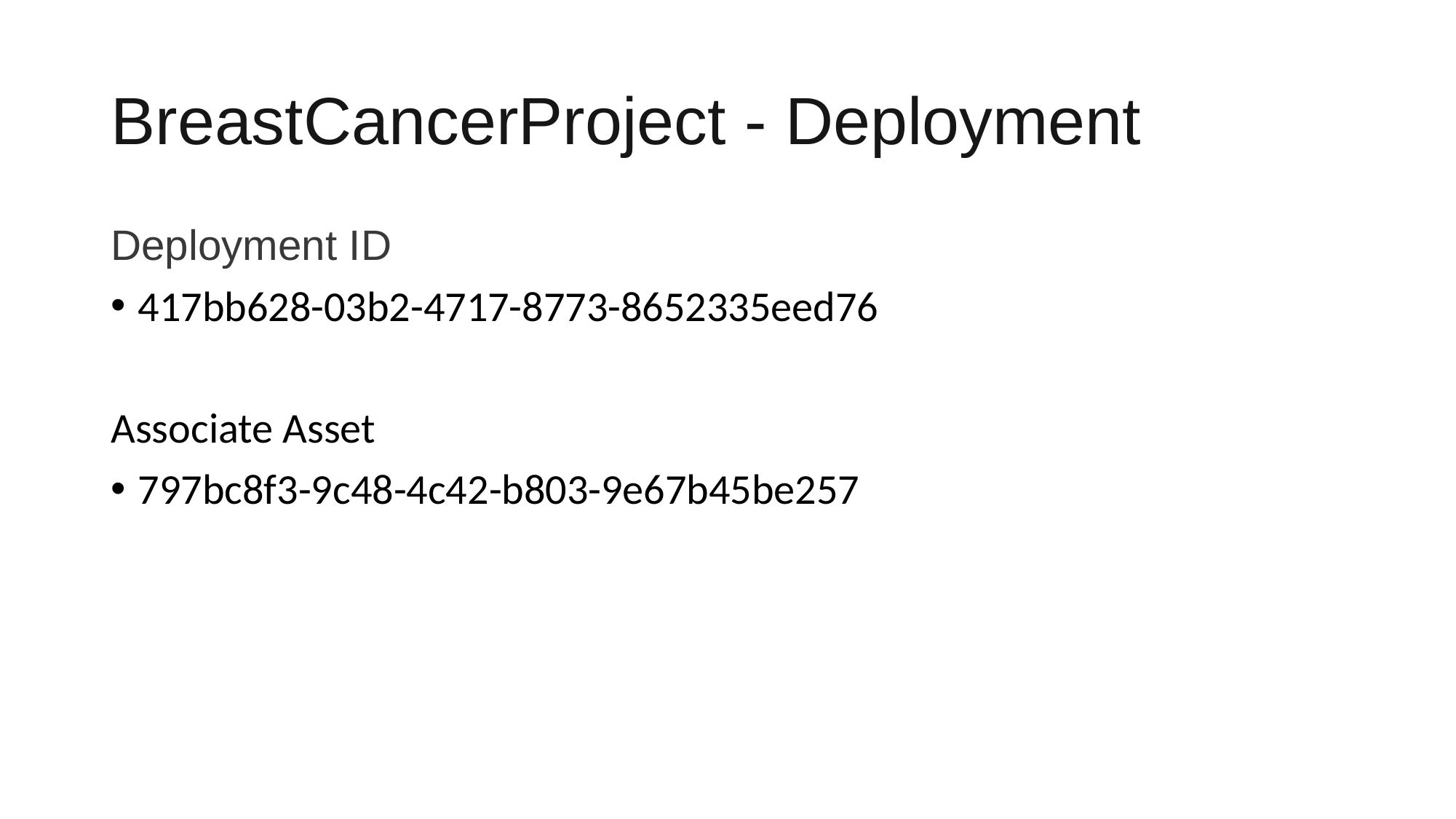

# BreastCancerProject - Deployment
Deployment ID
417bb628-03b2-4717-8773-8652335eed76

Associate Asset
797bc8f3-9c48-4c42-b803-9e67b45be257